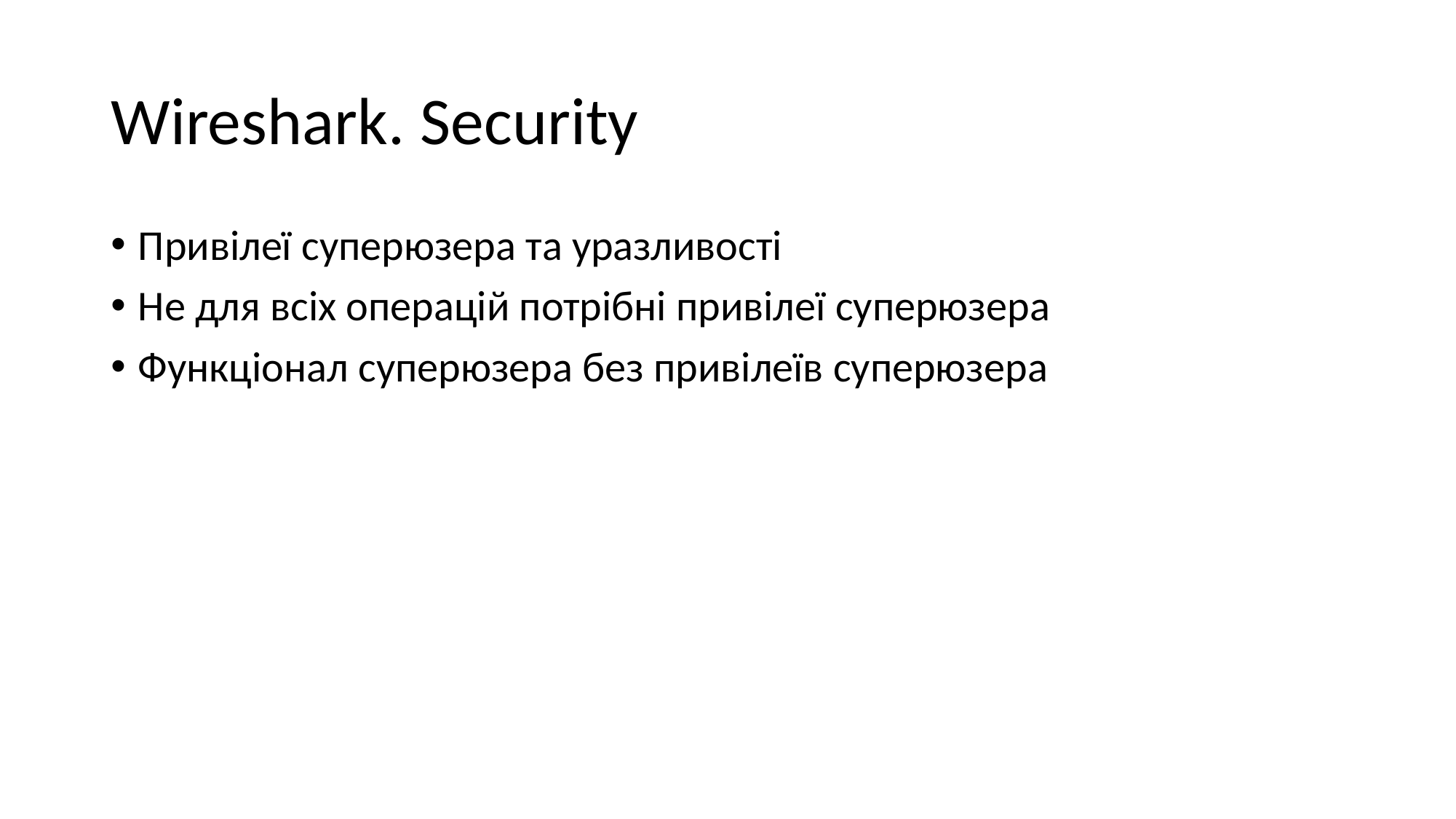

# Wireshark. Security
Привілеї суперюзера та уразливості
Не для всіх операцій потрібні привілеї суперюзера
Функціонал суперюзера без привілеїв суперюзера